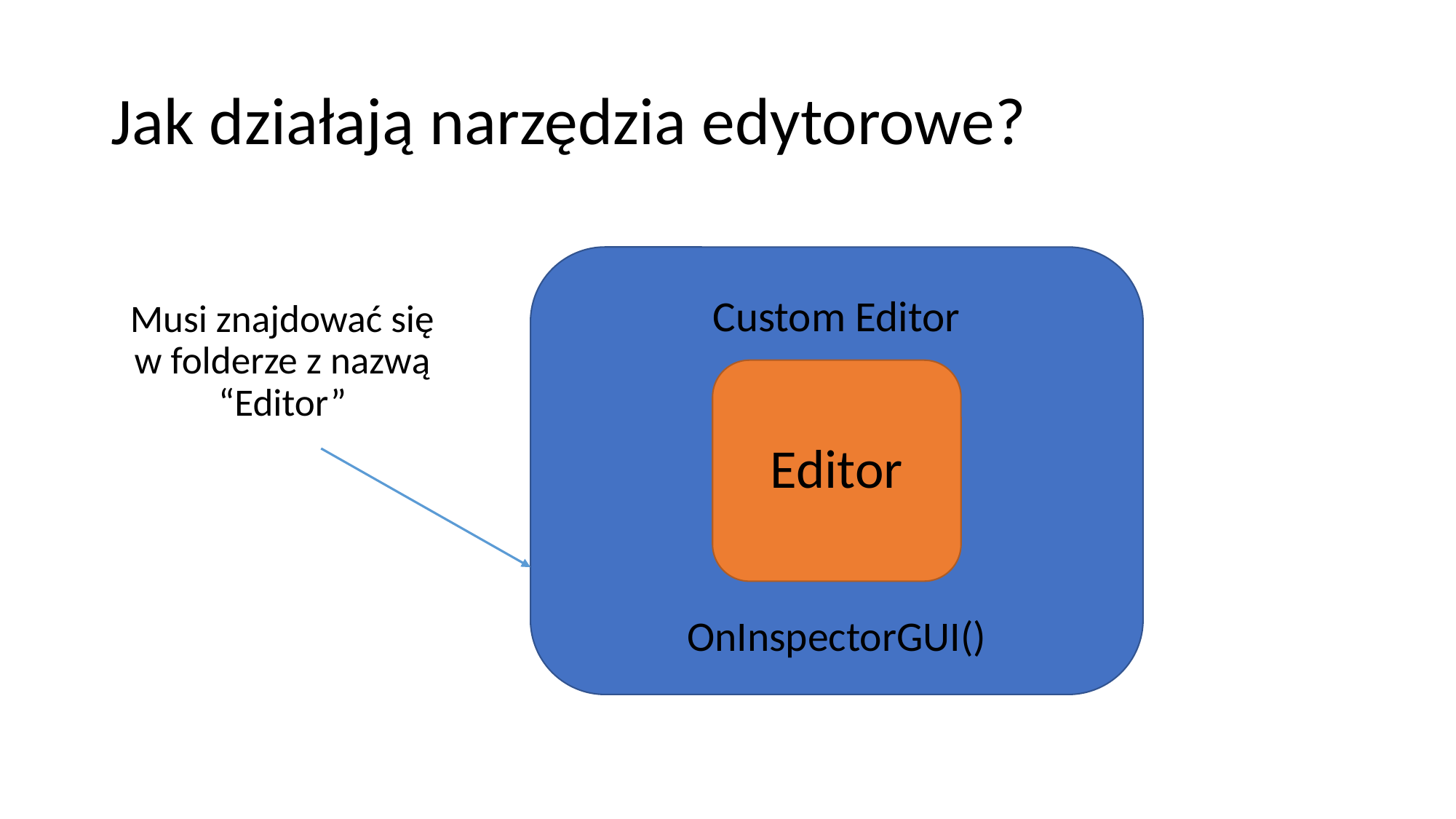

# Jak działają narzędzia edytorowe?

Custom Editor
Musi znajdować się w folderze z nazwą “Editor”

Editor
OnInspectorGUI()